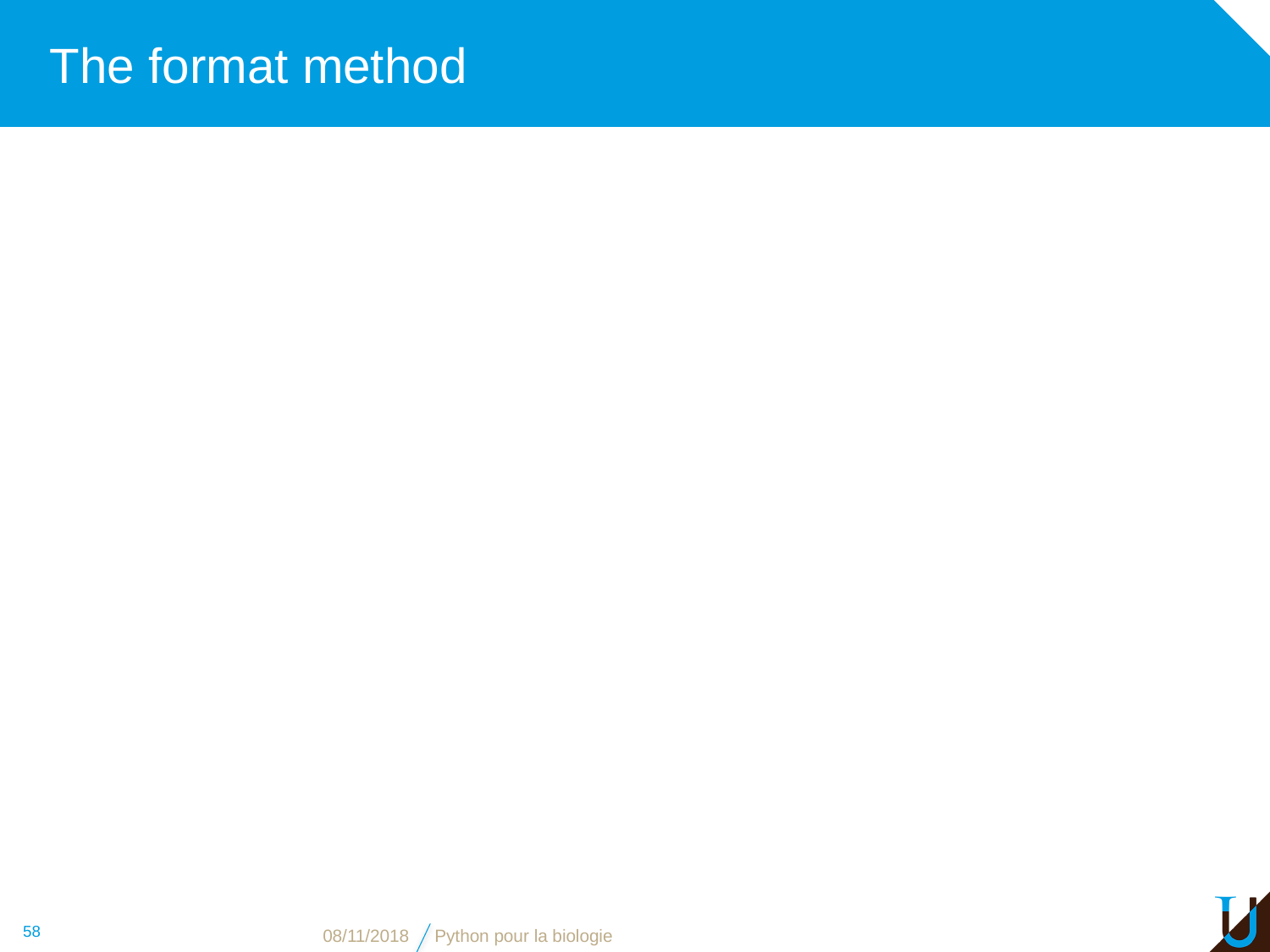

# The format method

58
08/11/2018
Python pour la biologie